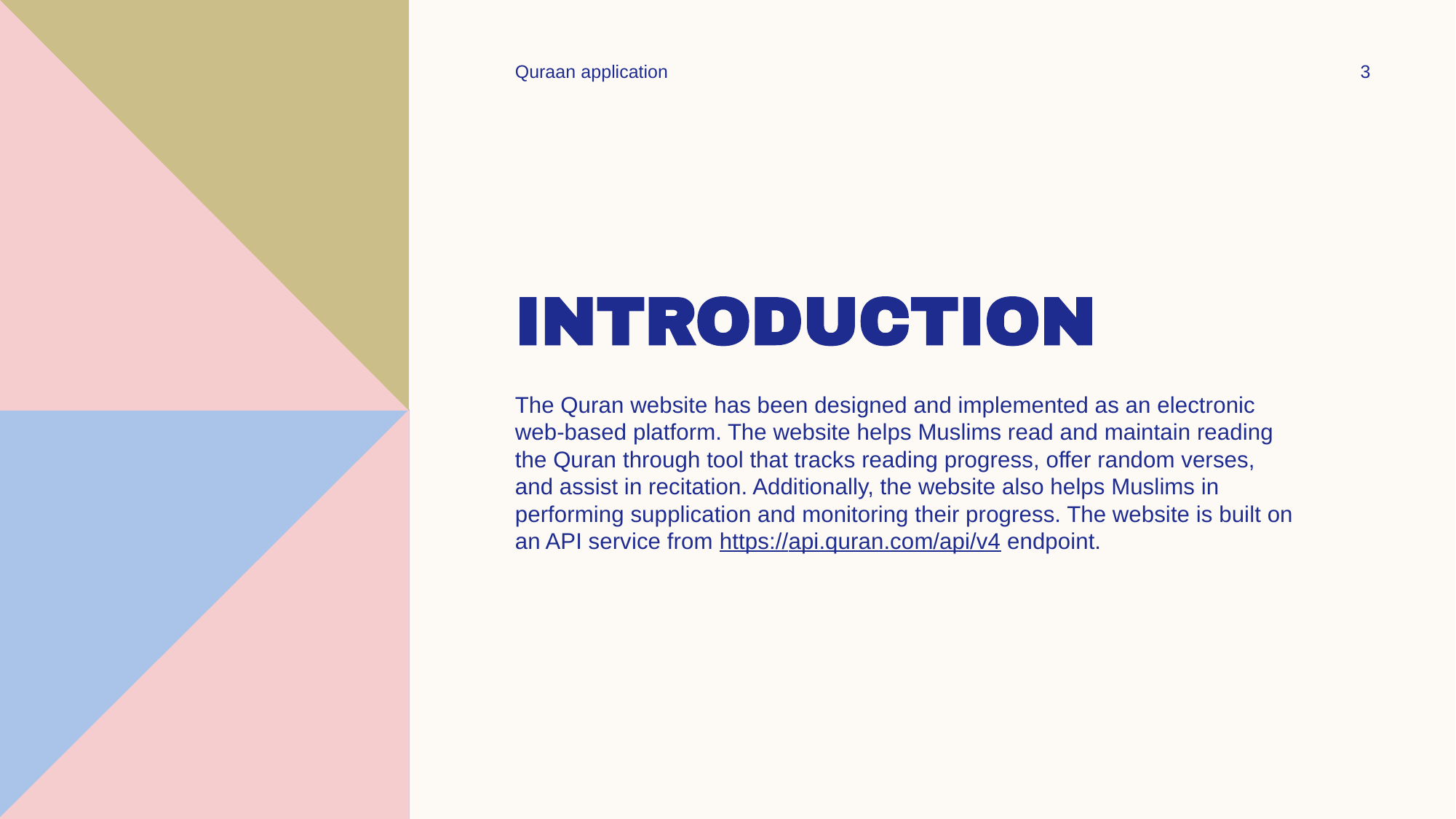

Quraan application
3
# Introduction
The Quran website has been designed and implemented as an electronic web-based platform. The website helps Muslims read and maintain reading the Quran through tool that tracks reading progress, offer random verses, and assist in recitation. Additionally, the website also helps Muslims in performing supplication and monitoring their progress. The website is built on an API service from https://api.quran.com/api/v4 endpoint.